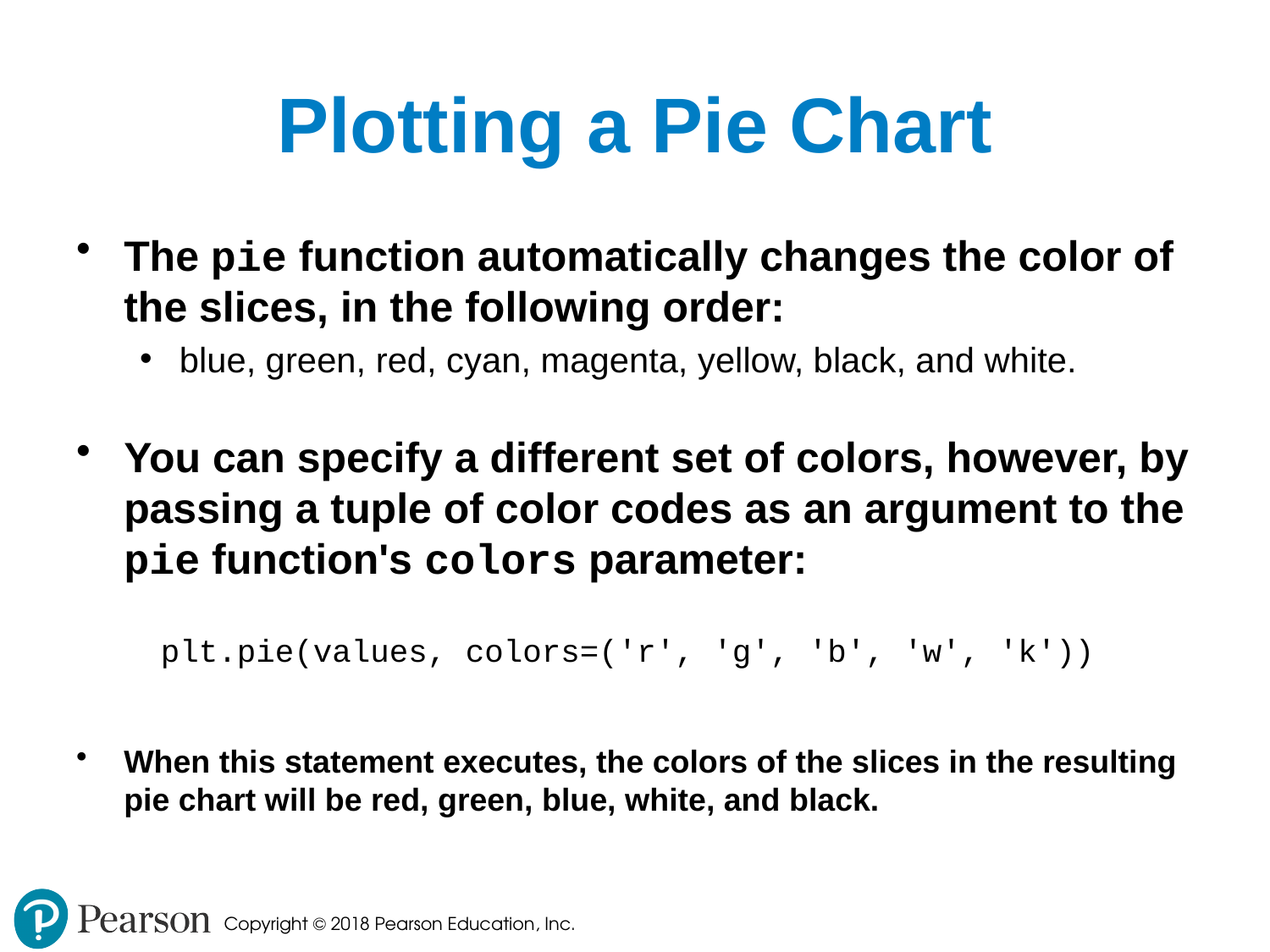

# Plotting a Pie Chart
The pie function automatically changes the color of the slices, in the following order:
blue, green, red, cyan, magenta, yellow, black, and white.
You can specify a different set of colors, however, by passing a tuple of color codes as an argument to the pie function's colors parameter:
When this statement executes, the colors of the slices in the resulting pie chart will be red, green, blue, white, and black.
plt.pie(values, colors=('r', 'g', 'b', 'w', 'k'))